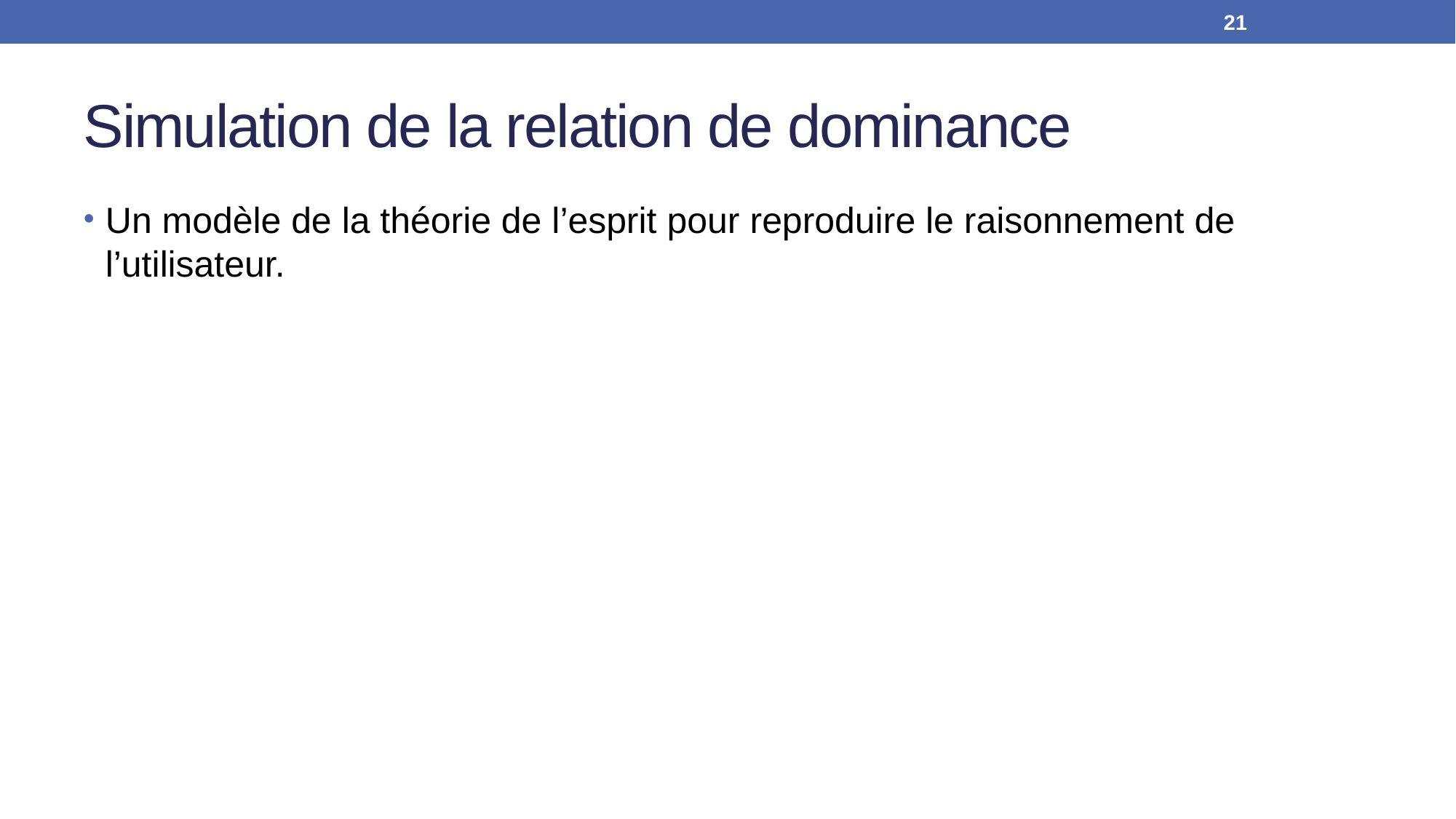

21
# Simulation de la relation de dominance
Un modèle de la théorie de l’esprit pour reproduire le raisonnement de l’utilisateur.